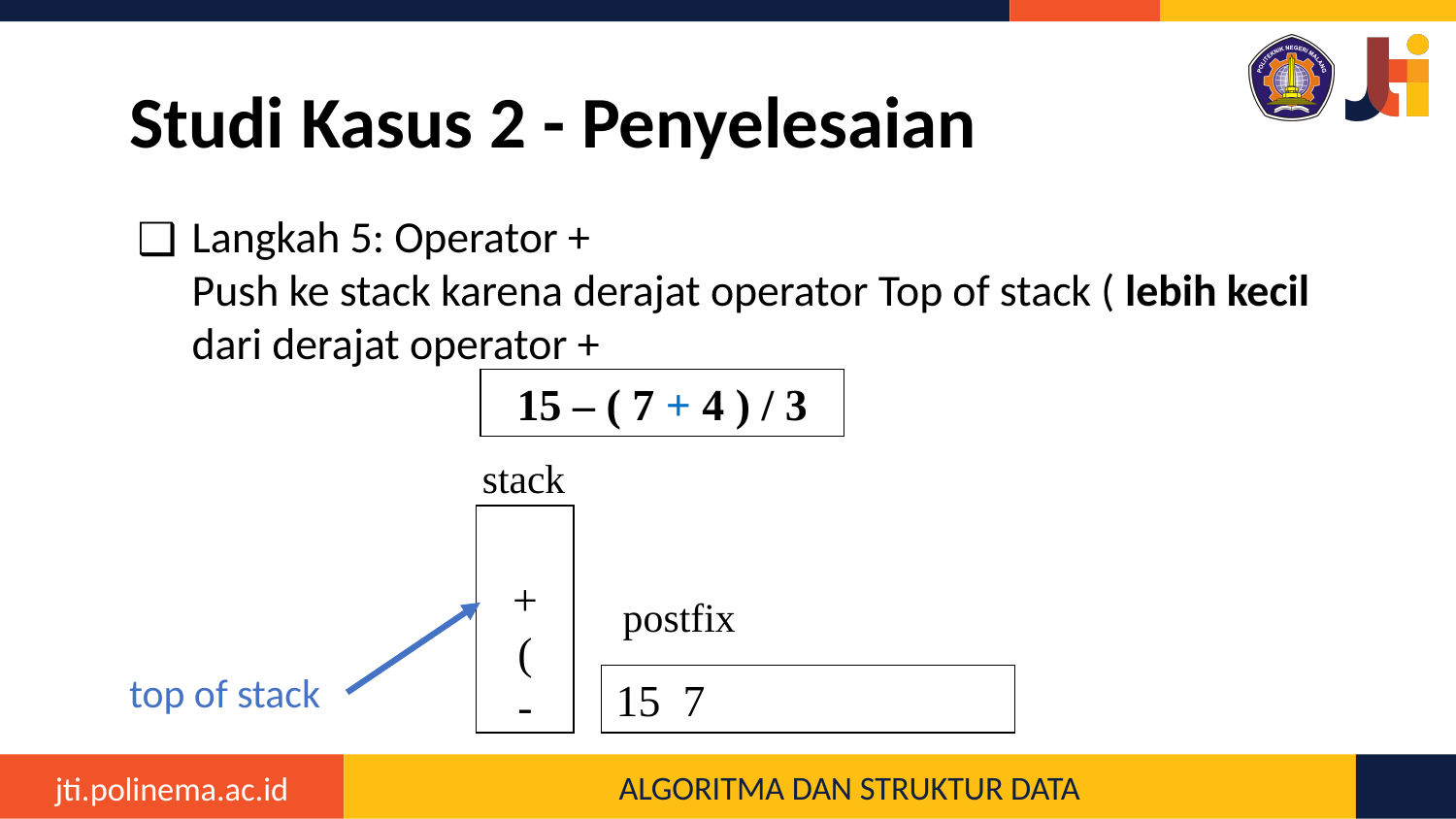

# Studi Kasus 2 - Penyelesaian
Langkah 5: Operator +
Push ke stack karena derajat operator Top of stack ( lebih kecil dari derajat operator +
15 – ( 7 + 4 ) / 3

stack

+
(
-
postfix
15  7
top of stack